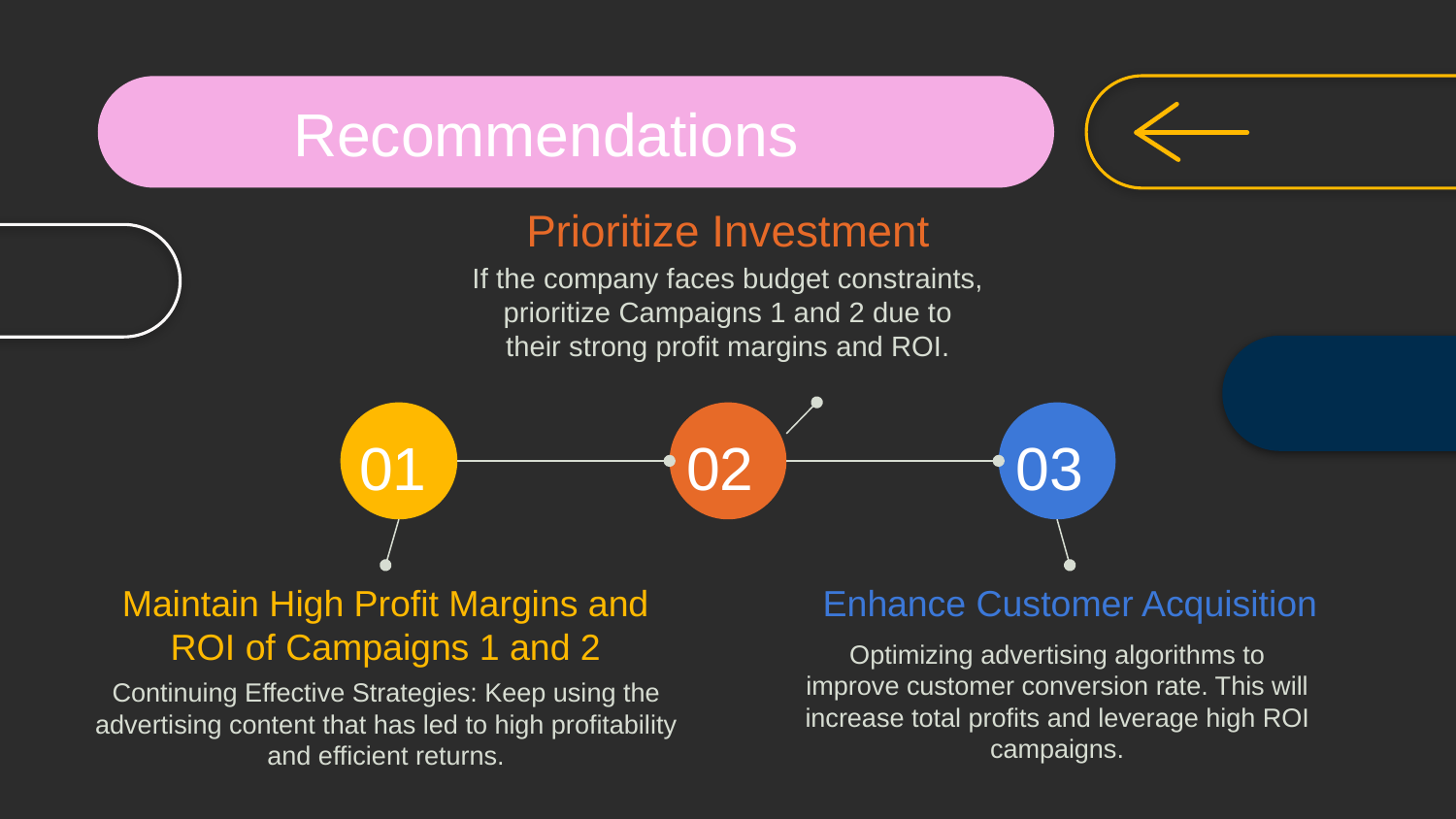

# Recommendations

Prioritize Investment

If the company faces budget constraints, prioritize Campaigns 1 and 2 due to their strong profit margins and ROI.

02
01
03
Maintain High Profit Margins and ROI of Campaigns 1 and 2
Enhance Customer Acquisition
Optimizing advertising algorithms to improve customer conversion rate. This will increase total profits and leverage high ROI campaigns.
Continuing Effective Strategies: Keep using the advertising content that has led to high profitability and efficient returns.